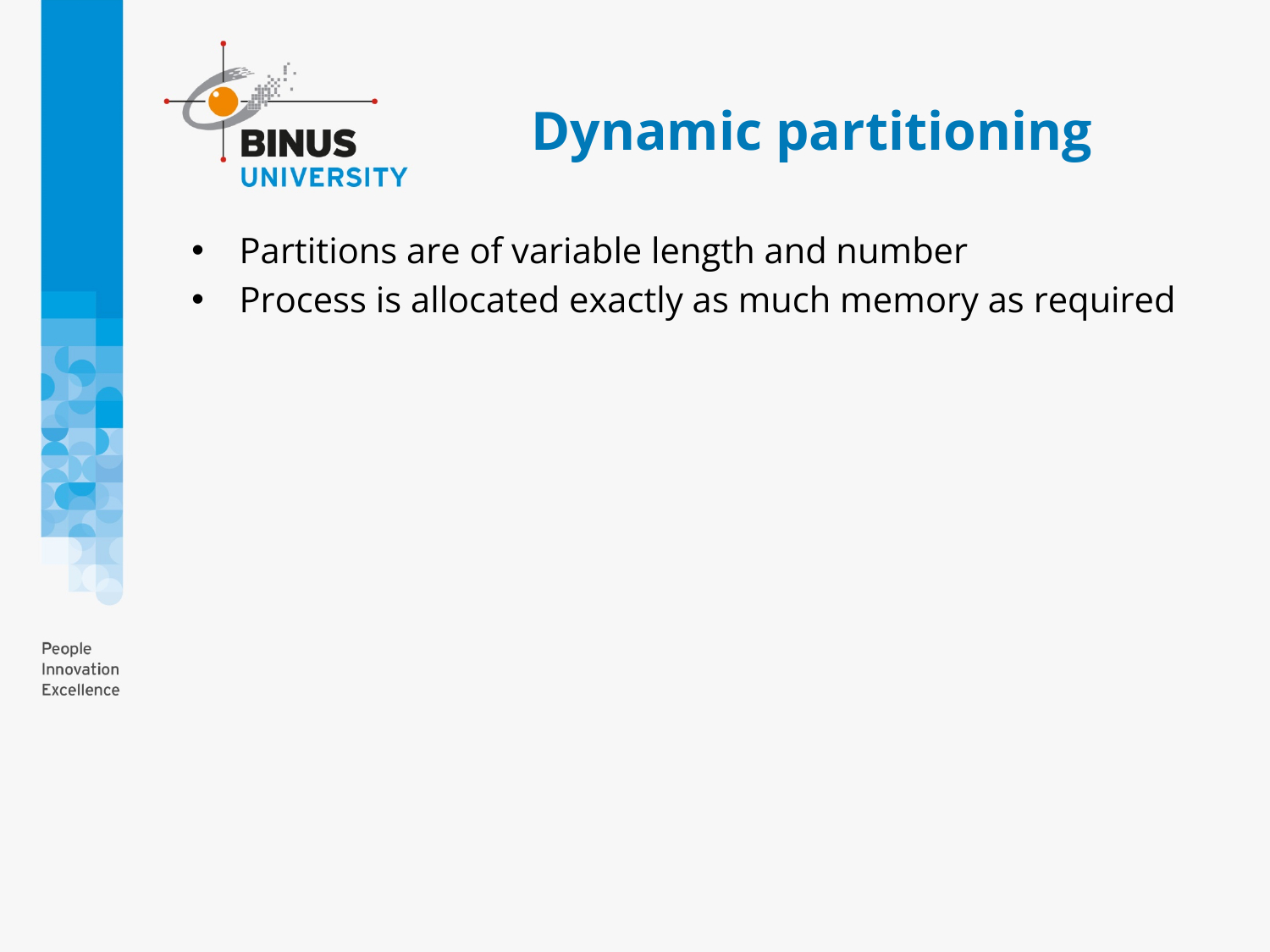

# Dynamic partitioning
Partitions are of variable length and number
Process is allocated exactly as much memory as required